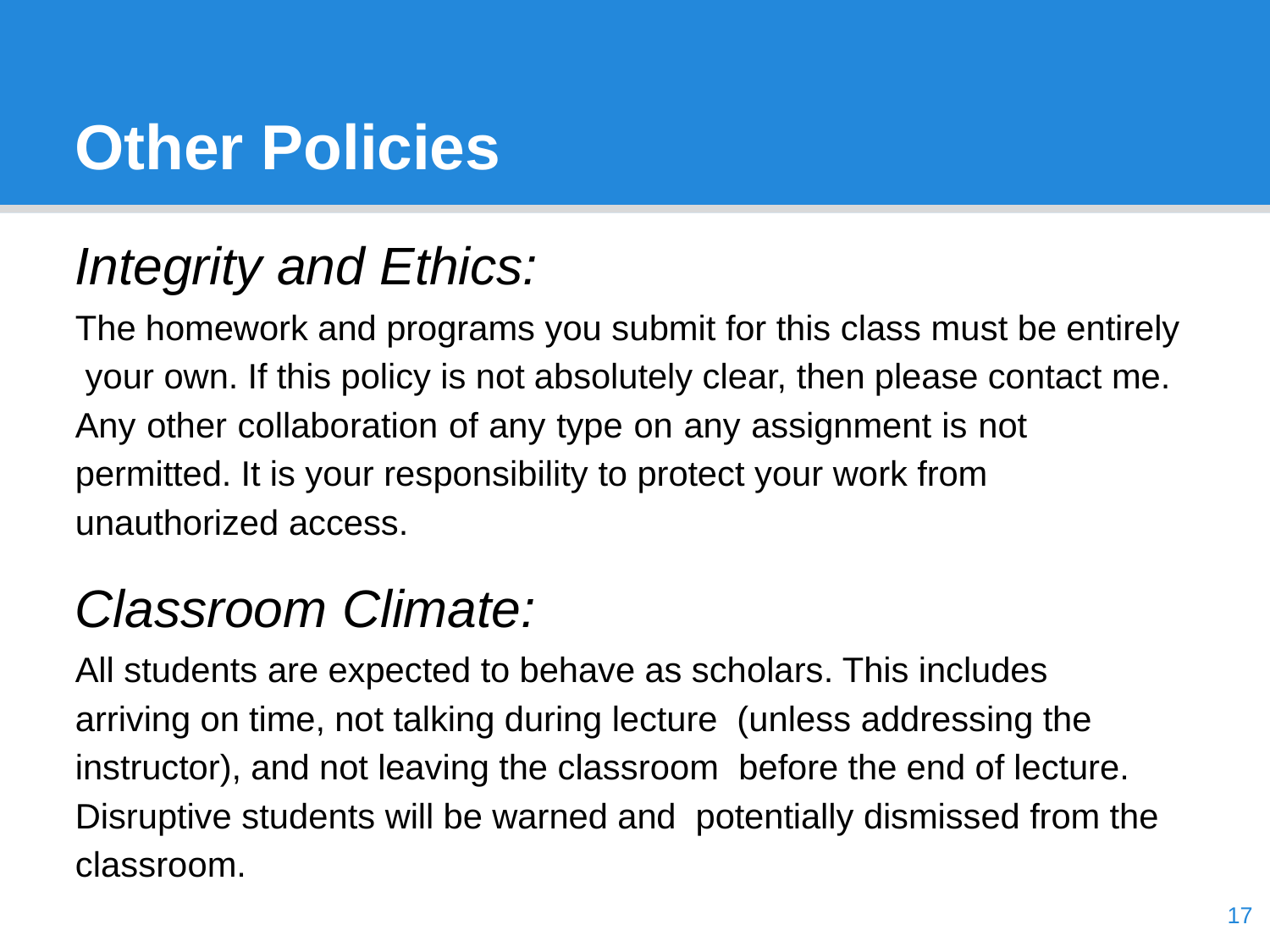

# Other Policies
Integrity and Ethics:
The homework and programs you submit for this class must be entirely  your own. If this policy is not absolutely clear, then please contact me.  Any other collaboration of any type on any assignment is not  permitted. It is your responsibility to protect your work from  unauthorized access.
Classroom Climate:
All students are expected to behave as scholars. This includes arriving on time, not talking during lecture  (unless addressing the instructor), and not leaving the classroom  before the end of lecture. Disruptive students will be warned and  potentially dismissed from the classroom.
17